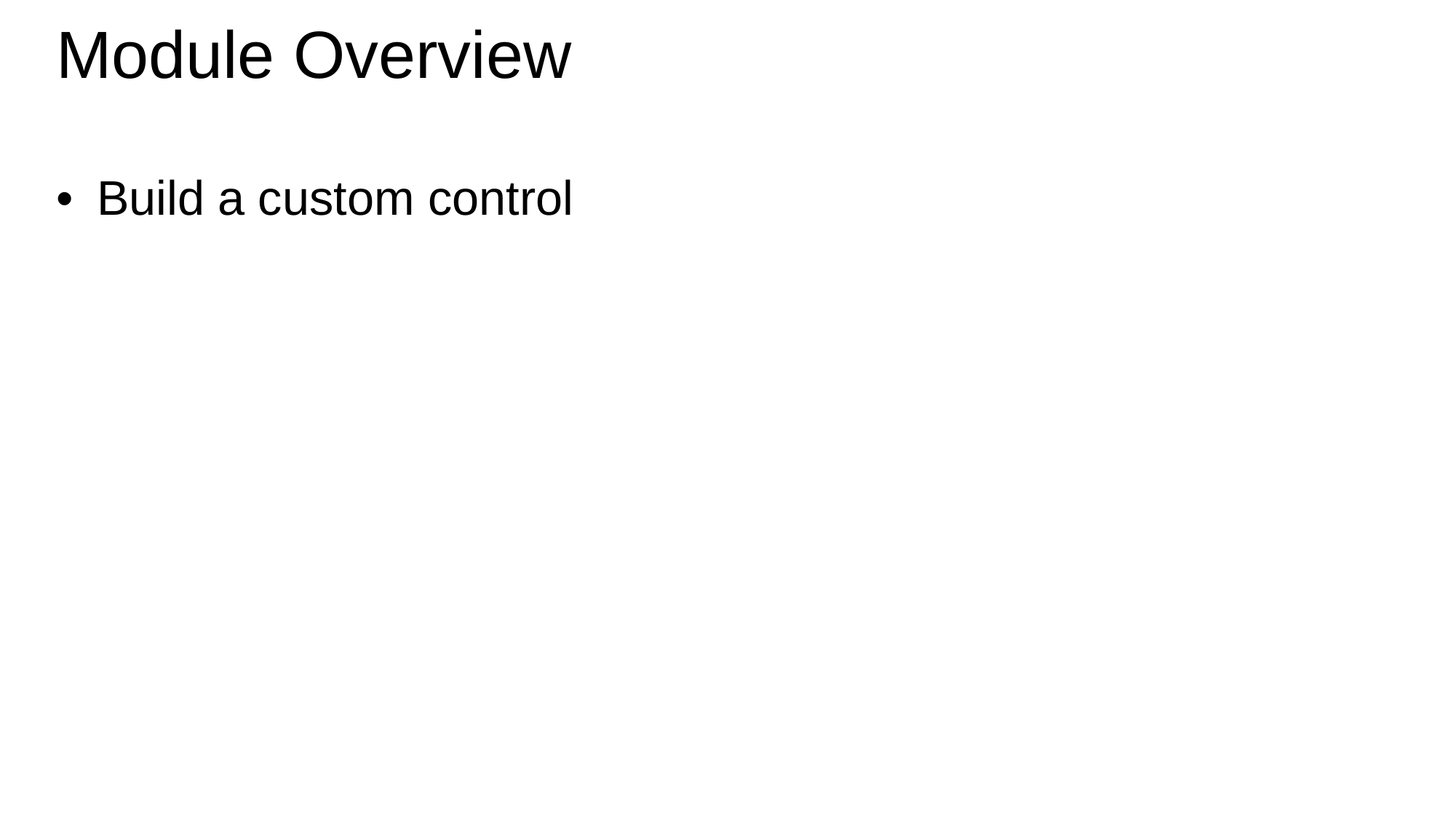

# Module Overview
Build a custom control